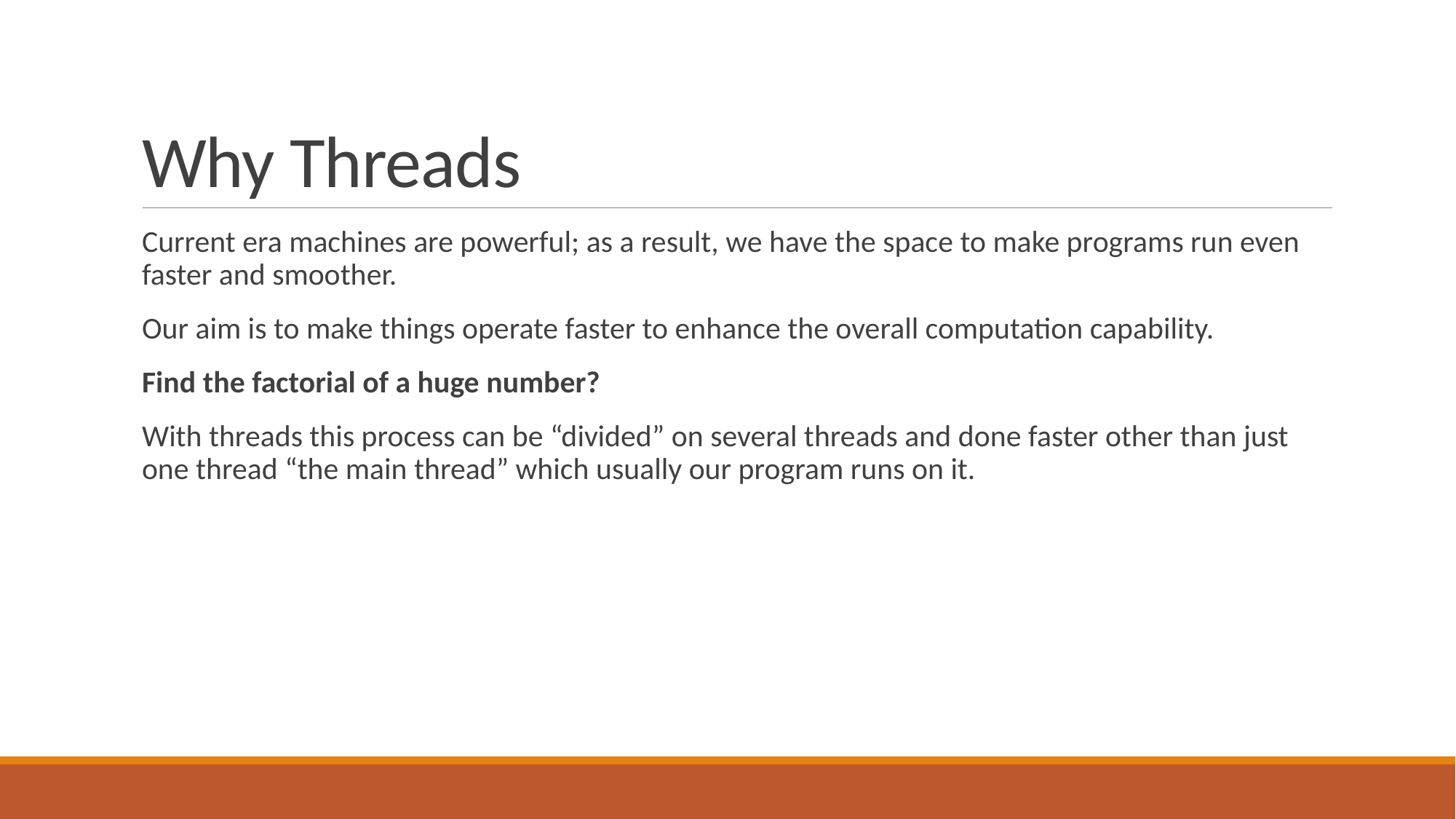

# Why Threads
Current era machines are powerful; as a result, we have the space to make programs run even faster and smoother.
Our aim is to make things operate faster to enhance the overall computation capability.
Find the factorial of a huge number?
With threads this process can be “divided” on several threads and done faster other than just one thread “the main thread” which usually our program runs on it.